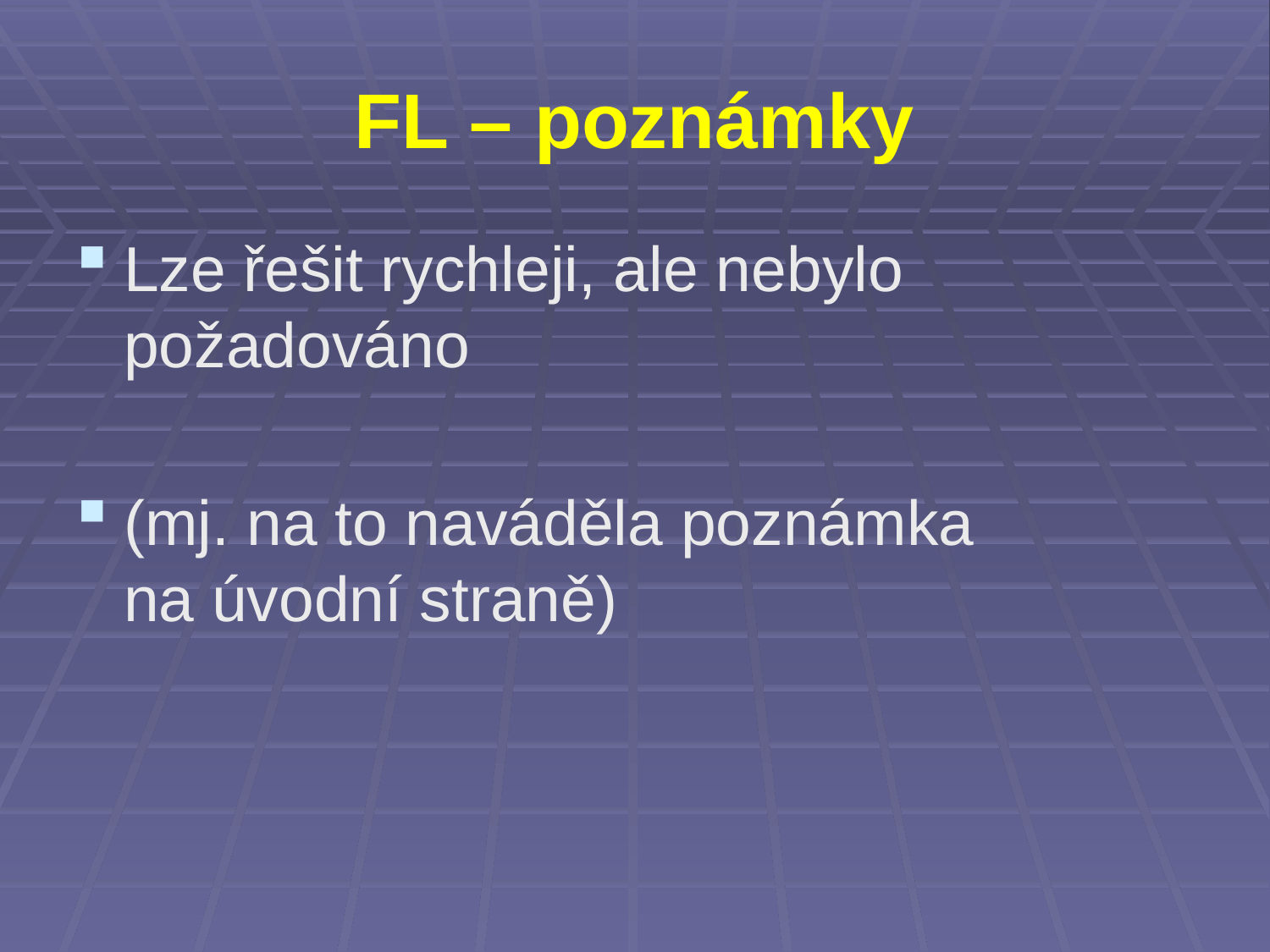

# FL – poznámky
Lze řešit rychleji, ale nebylo požadováno

(mj. na to naváděla poznámka
na úvodní straně)